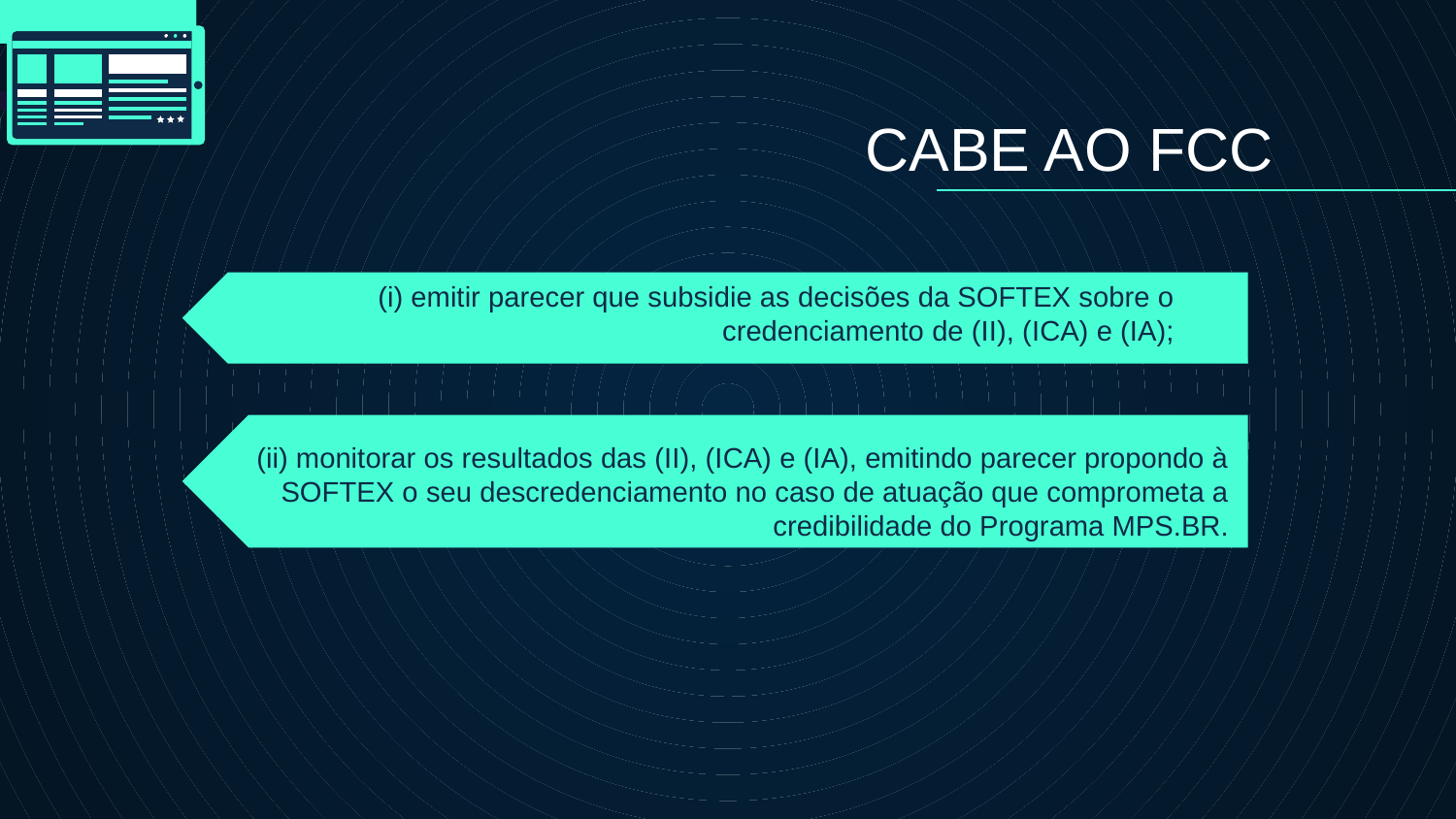

CABE AO FCC

# (i) emitir parecer que subsidie as decisões da SOFTEX sobre o credenciamento de (II), (ICA) e (IA);

(ii) monitorar os resultados das (II), (ICA) e (IA), emitindo parecer propondo à SOFTEX o seu descredenciamento no caso de atuação que comprometa a credibilidade do Programa MPS.BR.